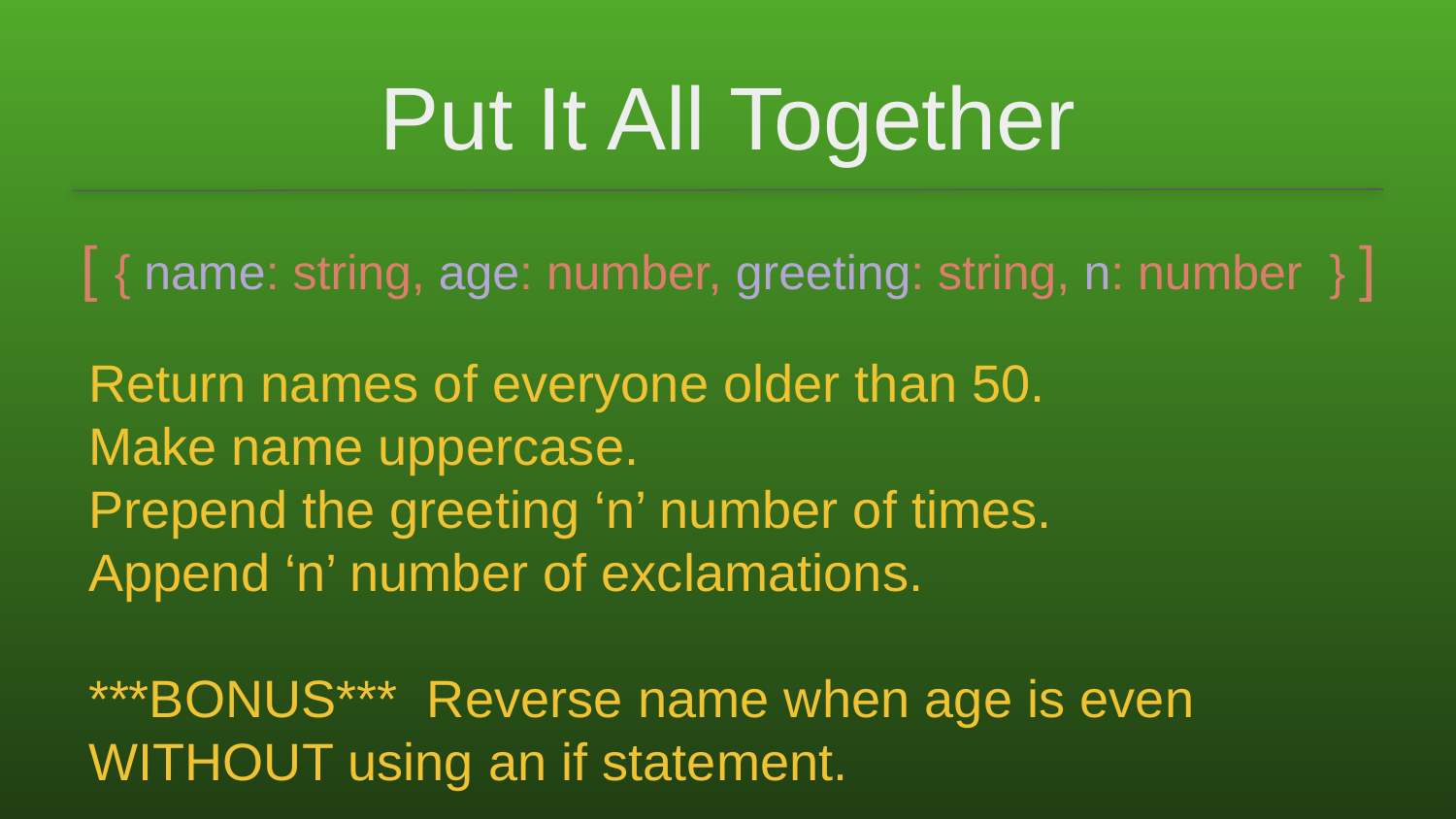

# Put It All Together
 [ { name: string, age: number, greeting: string, n: number  } ]

Return names of everyone older than 50.
Make name uppercase.
Prepend the greeting ‘n’ number of times.
Append ‘n’ number of exclamations.

***BONUS***  Reverse name when age is even WITHOUT using an if statement.